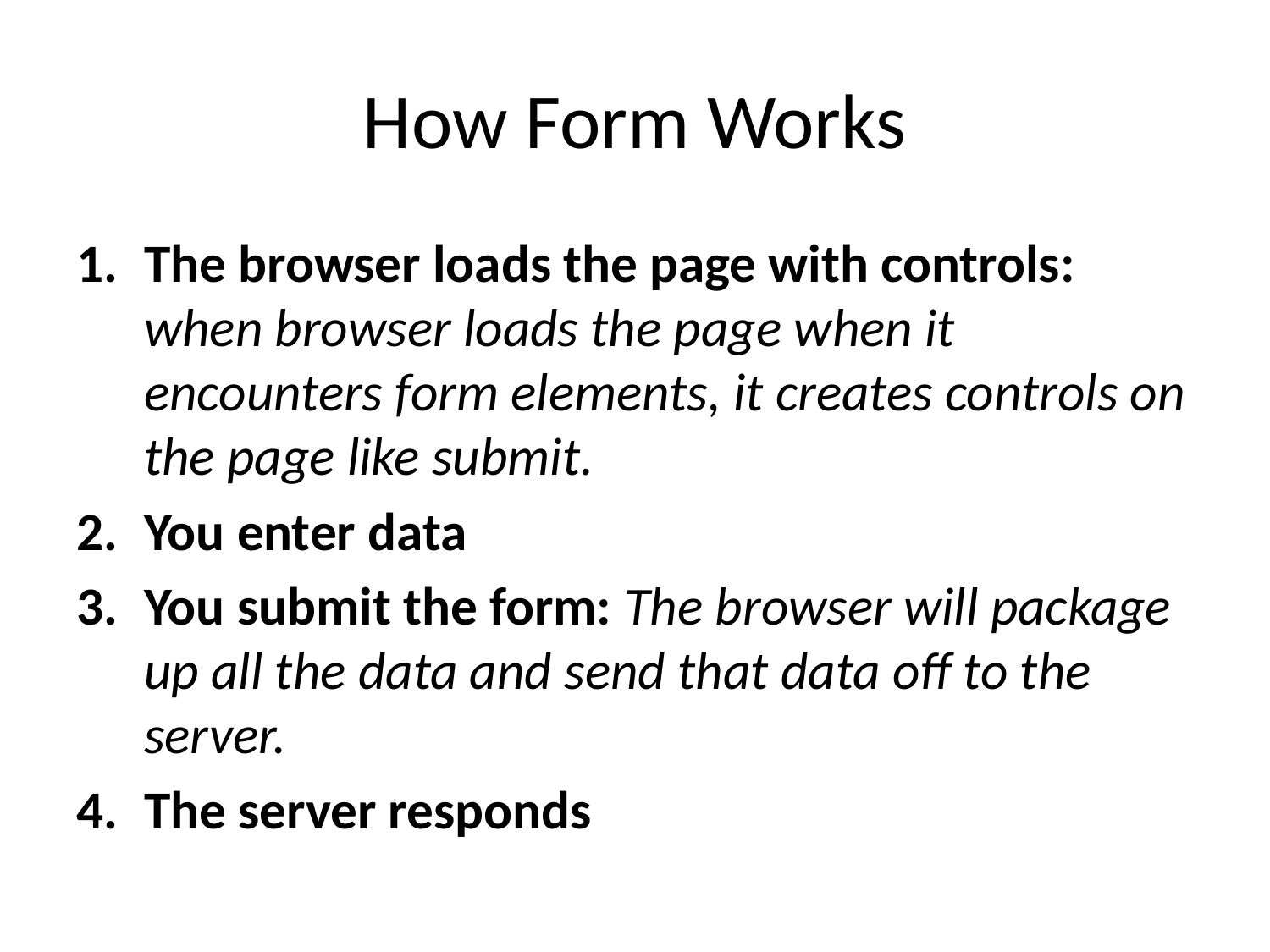

# How Form Works
The browser loads the page with controls: when browser loads the page when it encounters form elements, it creates controls on the page like submit.
You enter data
You submit the form: The browser will package up all the data and send that data off to the server.
The server responds